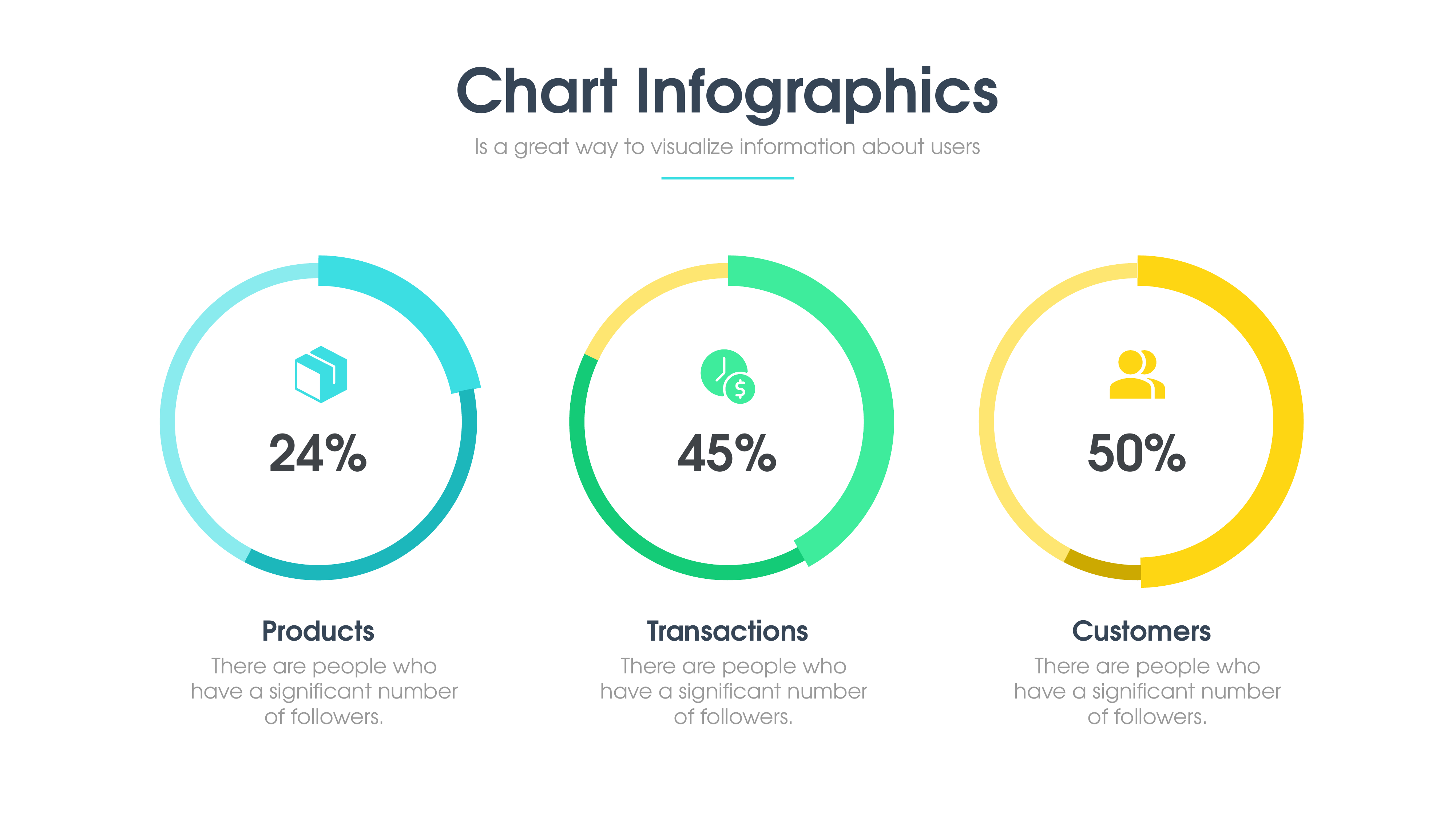

Chart Infographics
Is a great way to visualize information about users

24%
45%
50%
Products
There are people who have a significant number of followers.
Transactions
There are people who have a significant number of followers.
Customers
There are people who have a significant number of followers.